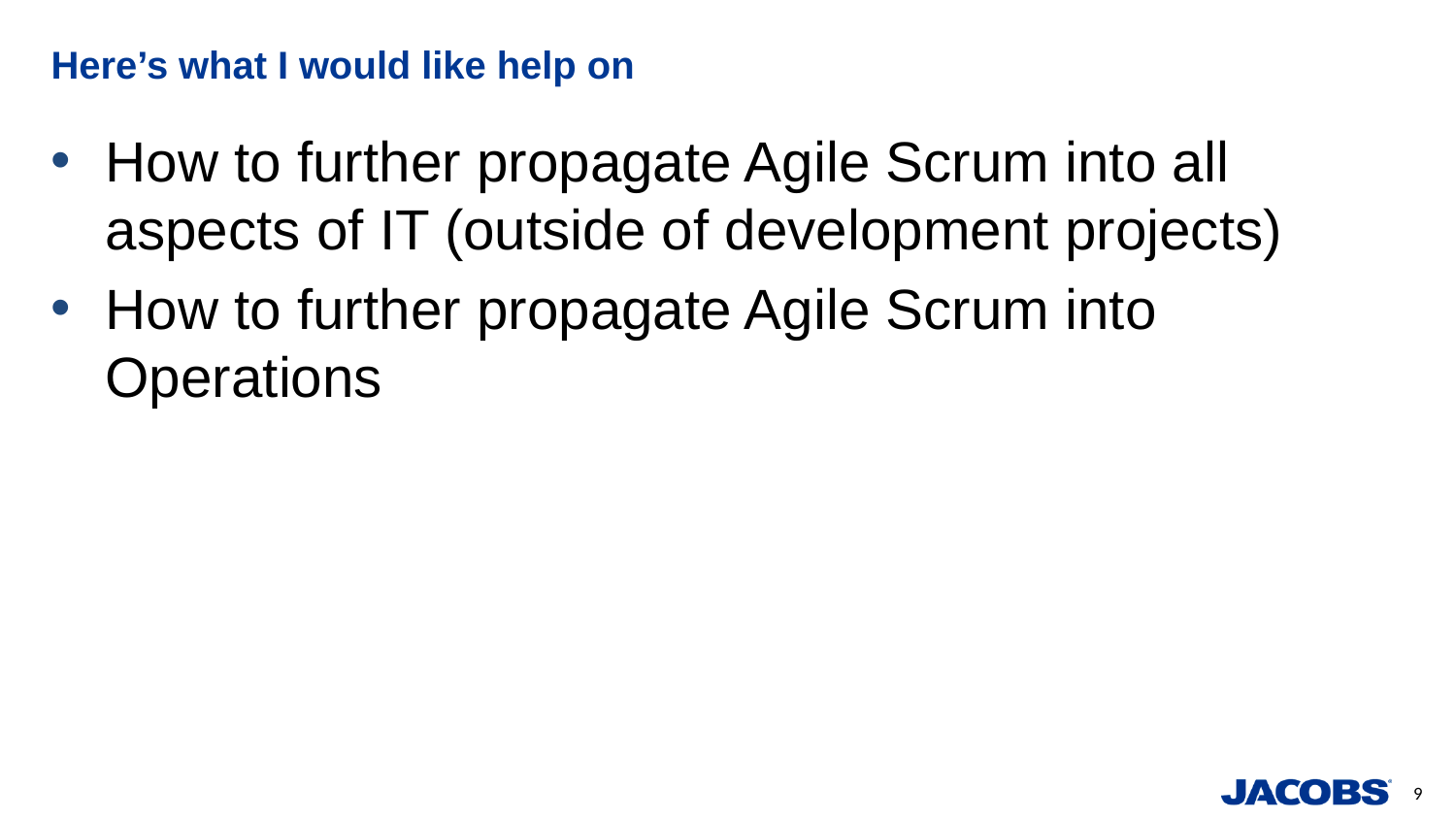

# Here’s what I would like help on
How to further propagate Agile Scrum into all aspects of IT (outside of development projects)
How to further propagate Agile Scrum into Operations
9